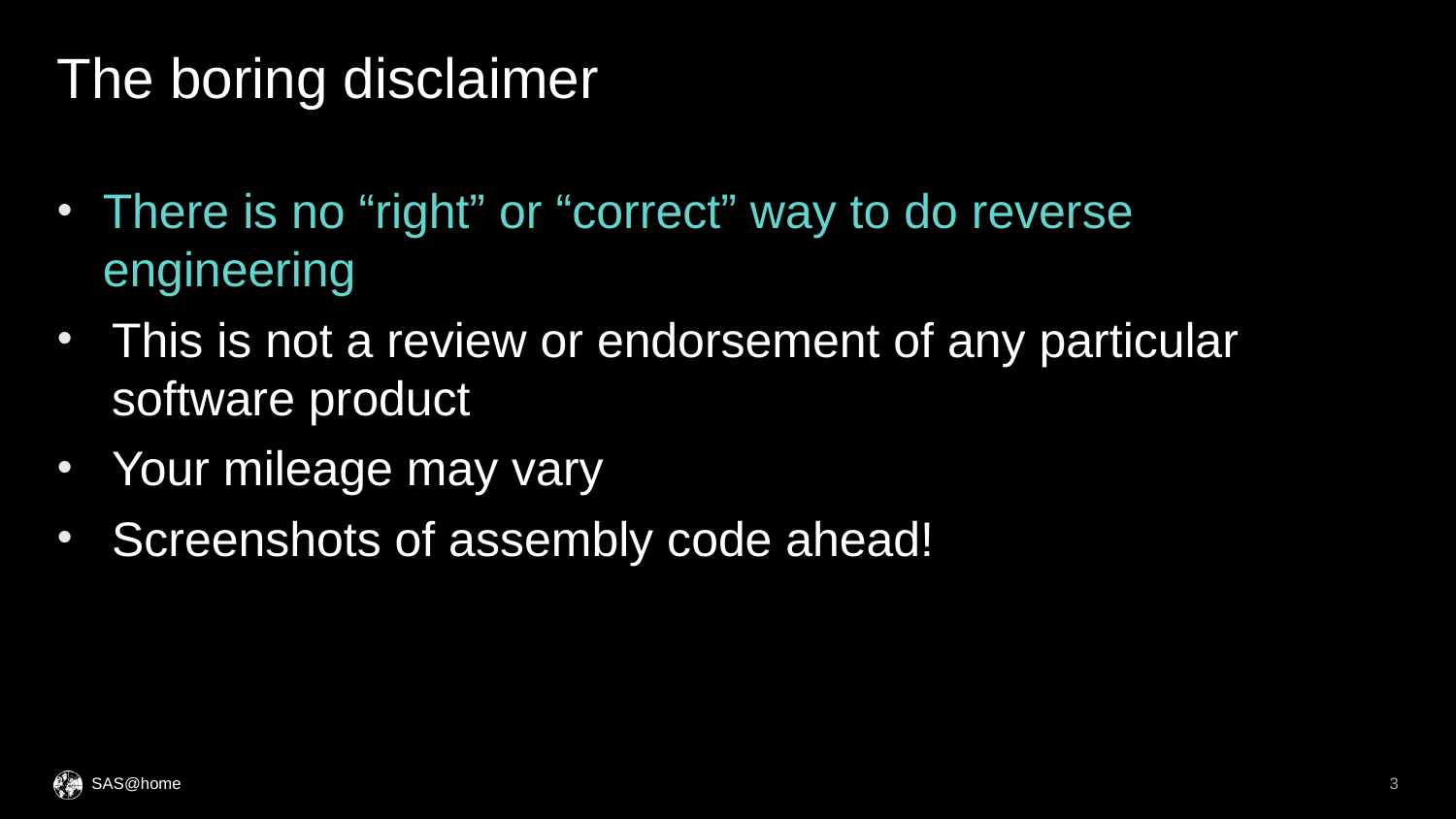

# The boring disclaimer
There is no “right” or “correct” way to do reverse engineering
This is not a review or endorsement of any particular software product
Your mileage may vary
Screenshots of assembly code ahead!

3
SAS@home